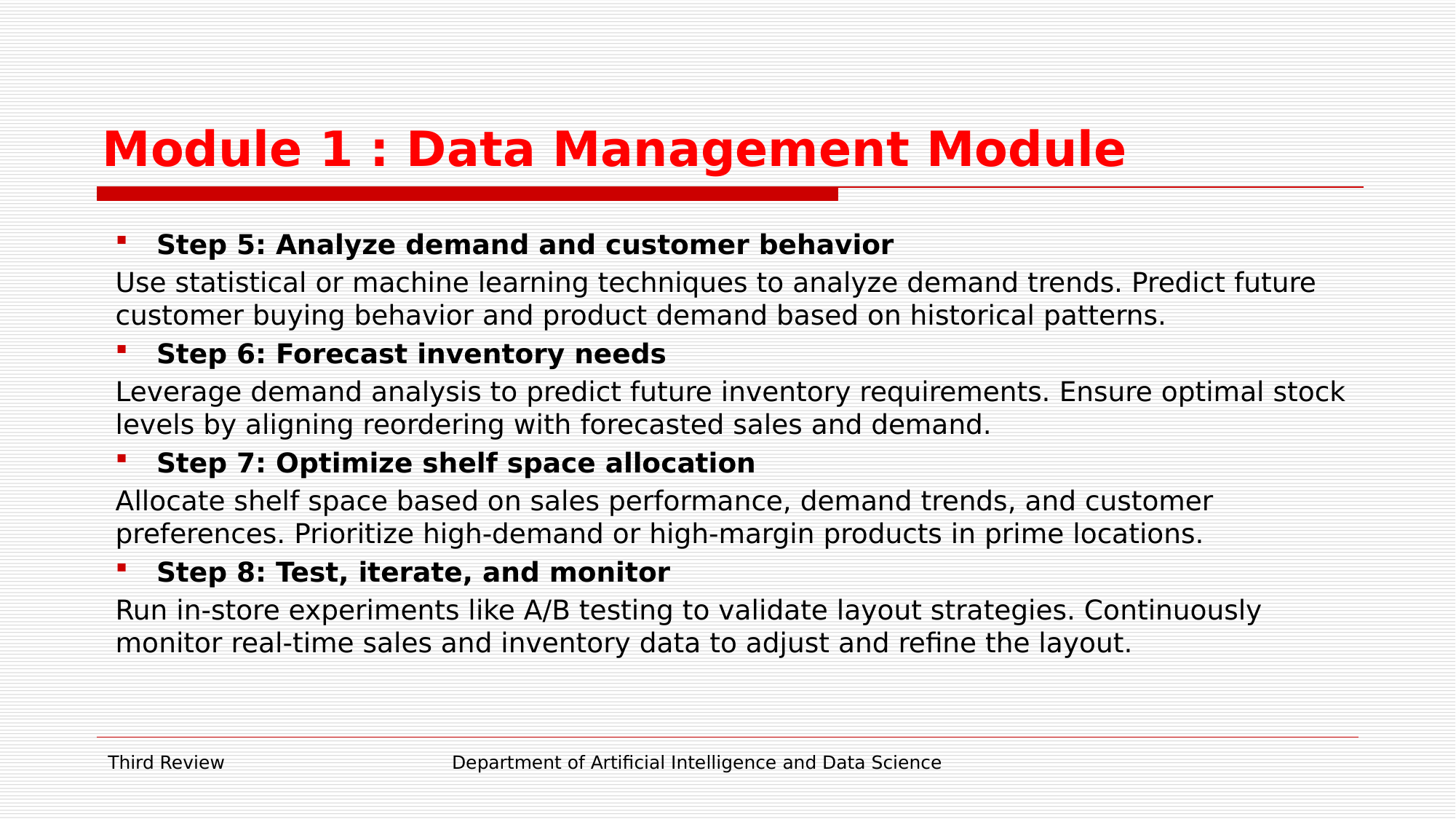

# Module 1 : Data Management Module
Step 5: Analyze demand and customer behavior
Use statistical or machine learning techniques to analyze demand trends. Predict future customer buying behavior and product demand based on historical patterns.
Step 6: Forecast inventory needs
Leverage demand analysis to predict future inventory requirements. Ensure optimal stock levels by aligning reordering with forecasted sales and demand.
Step 7: Optimize shelf space allocation
Allocate shelf space based on sales performance, demand trends, and customer preferences. Prioritize high-demand or high-margin products in prime locations.
Step 8: Test, iterate, and monitor
Run in-store experiments like A/B testing to validate layout strategies. Continuously monitor real-time sales and inventory data to adjust and refine the layout.
Third Review
Department of Artificial Intelligence and Data Science
14